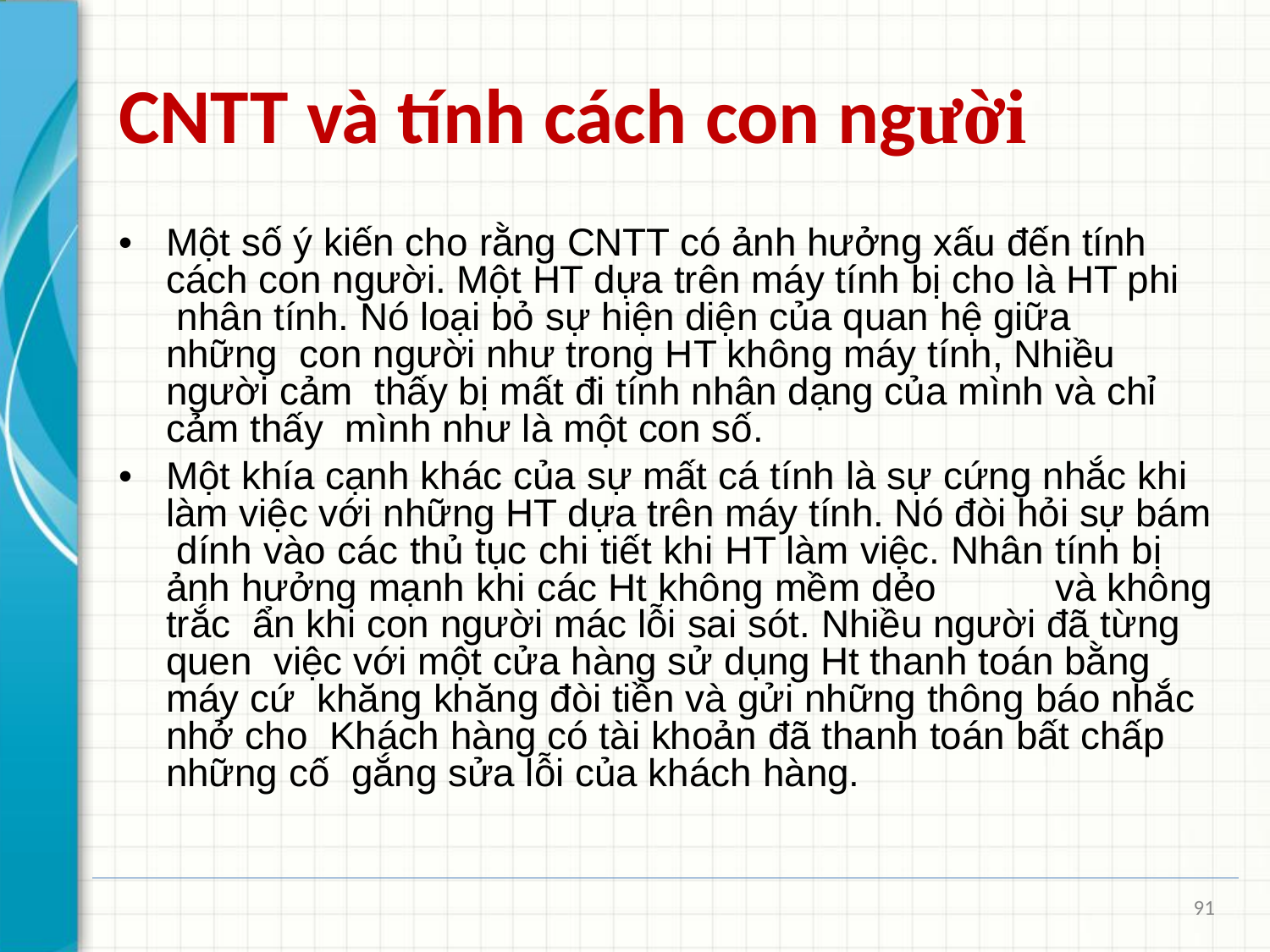

# CNTT và tính cách con người
•	Một số ý kiến cho rằng CNTT có ảnh hưởng xấu đến tính  cách con người. Một HT dựa trên máy tính bị cho là HT phi  nhân tính. Nó loại bỏ sự hiện diện của quan hệ giữa những  con người như trong HT không máy tính, Nhiều người cảm  thấy bị mất đi tính nhân dạng của mình và chỉ cảm thấy  mình như là một con số.
•	Một khía cạnh khác của sự mất cá tính là sự cứng nhắc khi  làm việc với những HT dựa trên máy tính. Nó đòi hỏi sự bám  dính vào các thủ tục chi tiết khi HT làm việc. Nhân tính bị  ảnh hưởng mạnh khi các Ht không mềm dẻo	và không trắc  ẩn khi con người mác lỗi sai sót. Nhiều người đã từng quen  việc với một cửa hàng sử dụng Ht thanh toán bằng máy cứ  khăng khăng đòi tiền và gửi những thông báo nhắc nhở cho  Khách hàng có tài khoản đã thanh toán bất chấp những cố  gắng sửa lỗi của khách hàng.

91